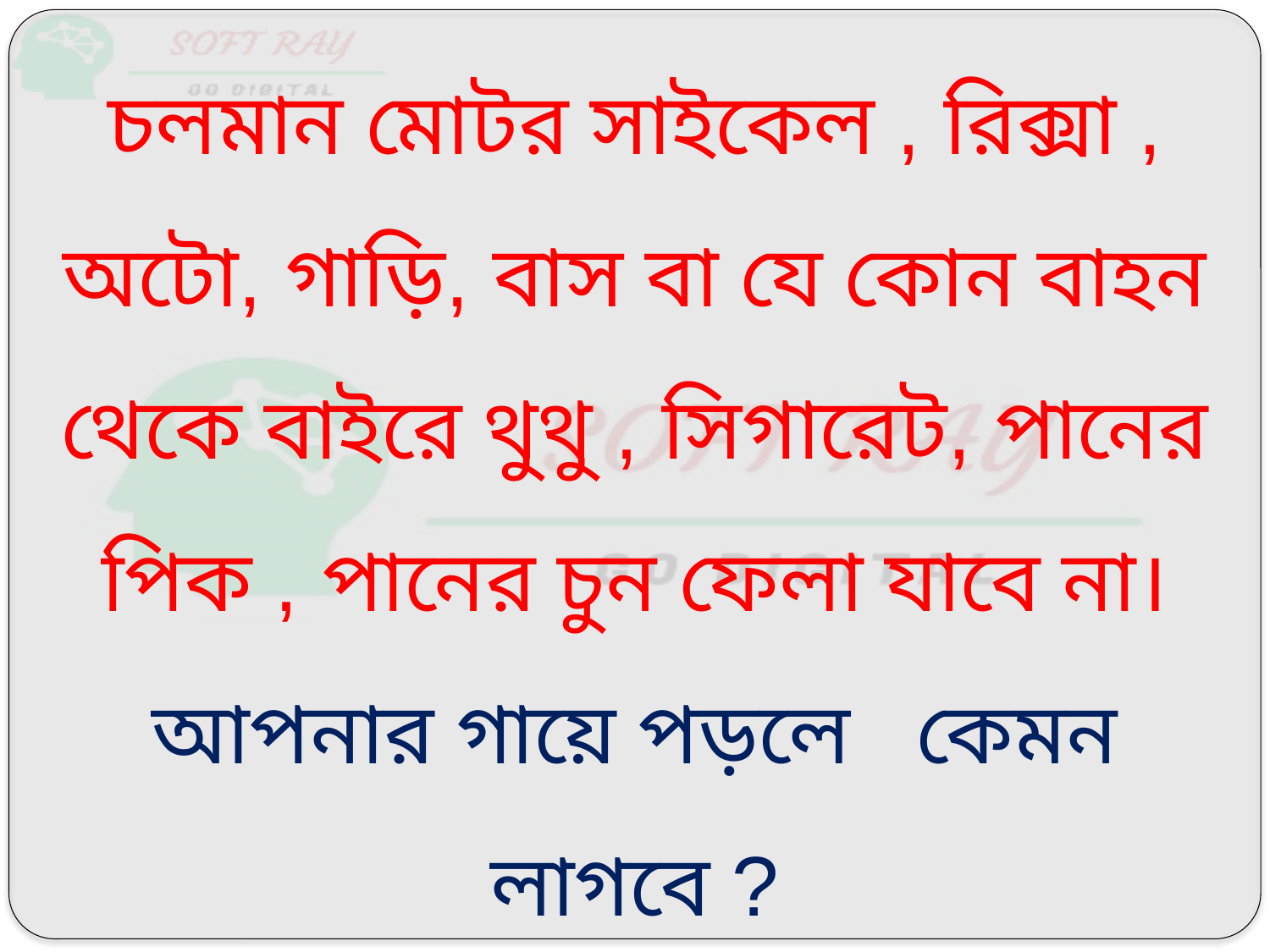

চলমান মোটর সাইকেল , রিক্সা , অটো, গাড়ি, বাস বা যে কোন বাহন থেকে বাইরে থুথু , সিগারেট, পানের পিক , পানের চুন ফেলা যাবে না।
আপনার গায়ে পড়লে   কেমন লাগবে ?